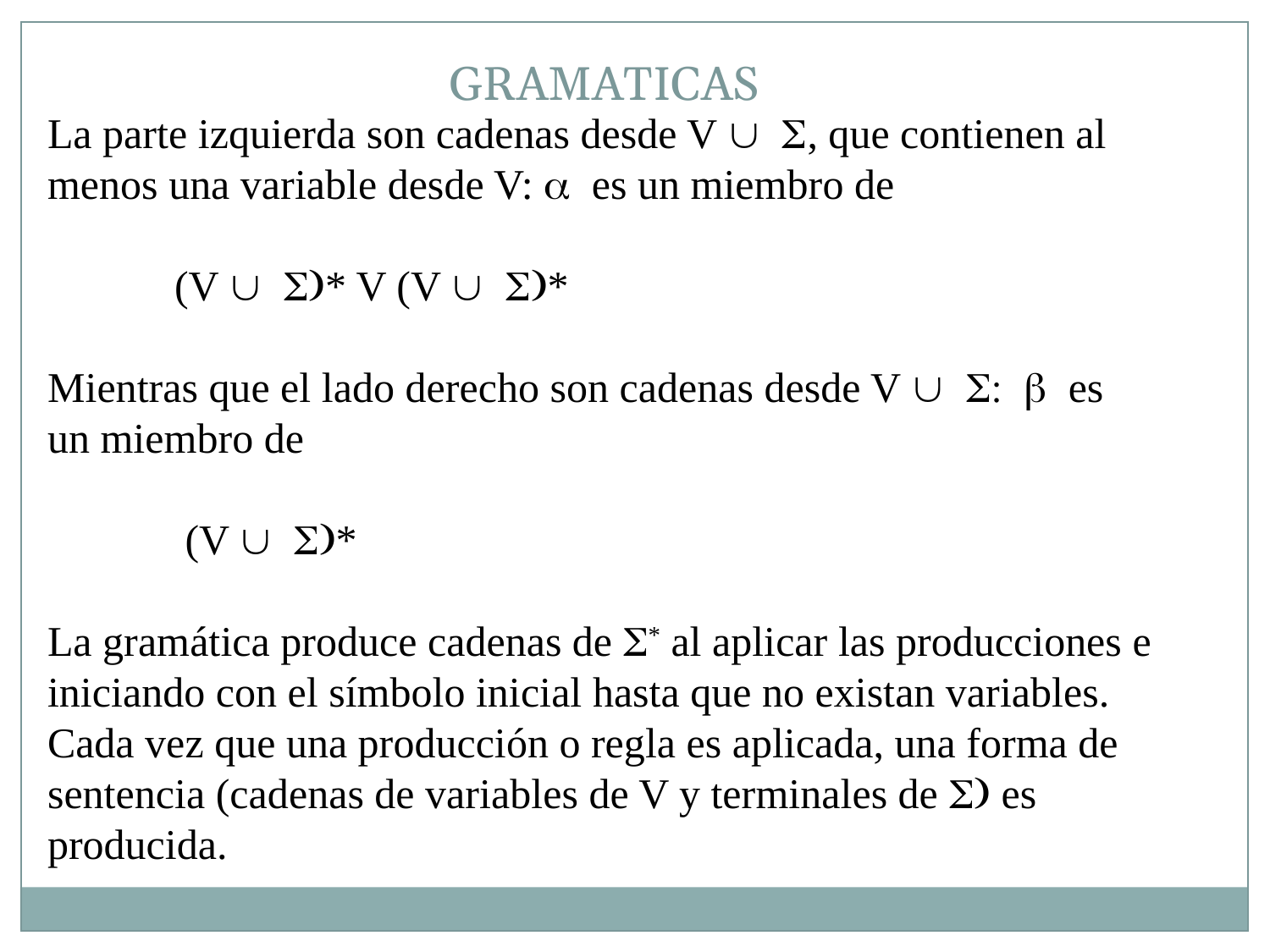

GRAMATICAS
La parte izquierda son cadenas desde V ∪ Σ, que contienen al
menos una variable desde V: α es un miembro de

	(V ∪ Σ)* V (V ∪ Σ)*

Mientras que el lado derecho son cadenas desde V ∪ Σ: β es
un miembro de

	 (V ∪ Σ)*

La gramática produce cadenas de Σ* al aplicar las producciones e
iniciando con el símbolo inicial hasta que no existan variables.
Cada vez que una producción o regla es aplicada, una forma de
sentencia (cadenas de variables de V y terminales de Σ) es
producida.